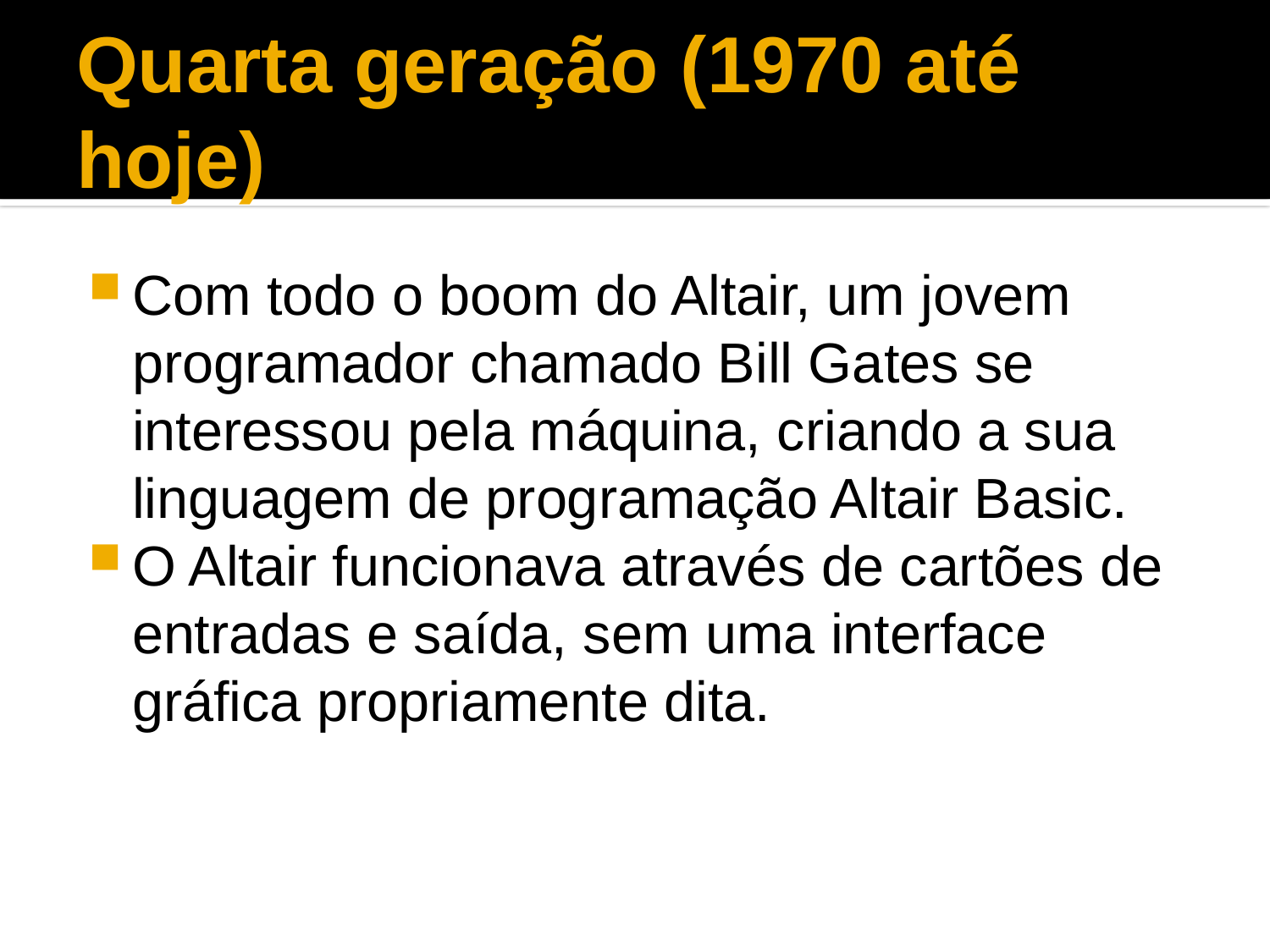

# Quarta geração (1970 até hoje)
Com todo o boom do Altair, um jovem programador chamado Bill Gates se interessou pela máquina, criando a sua linguagem de programação Altair Basic.
O Altair funcionava através de cartões de entradas e saída, sem uma interface gráfica propriamente dita.